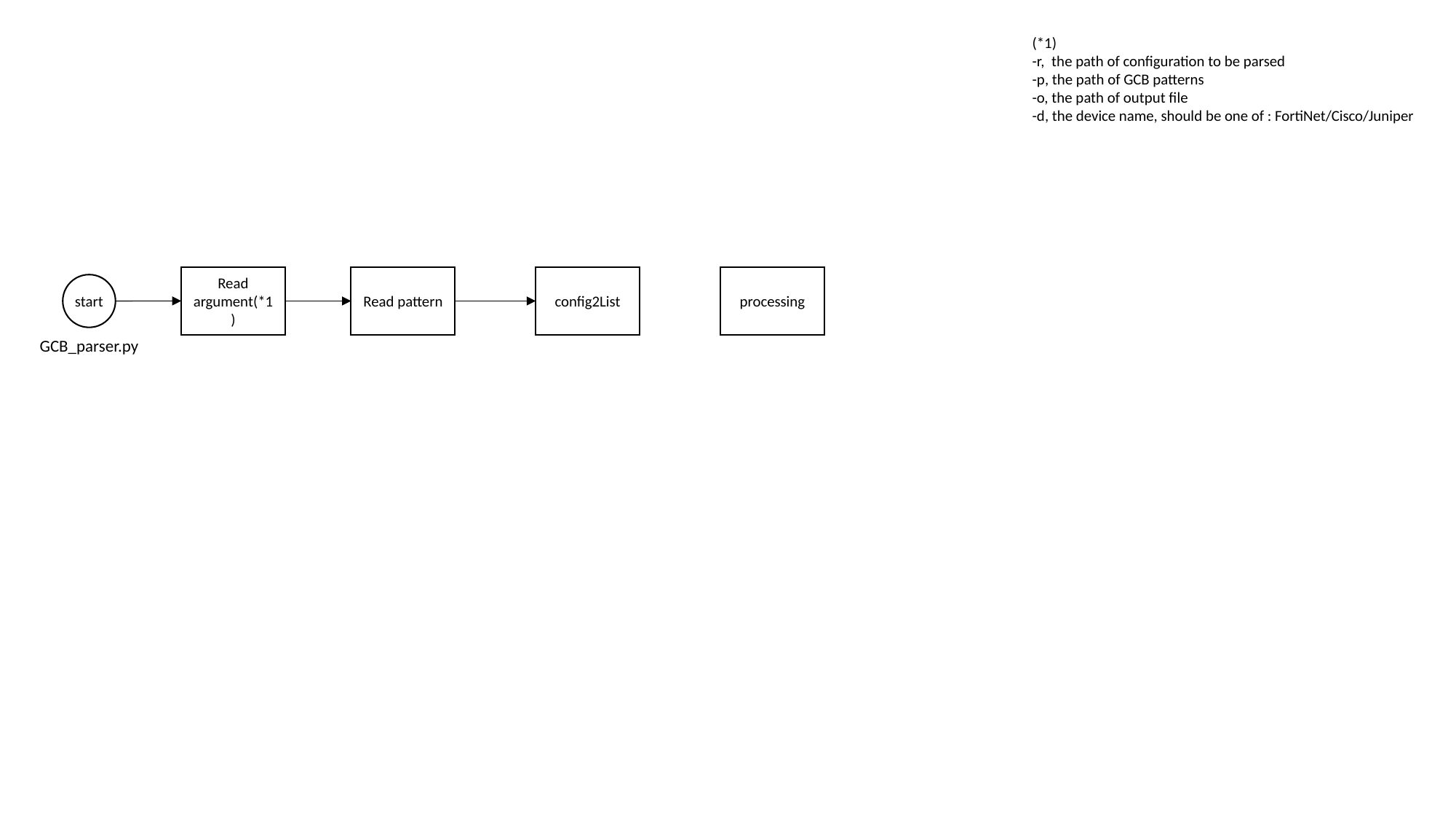

(*1)
-r,  the path of configuration to be parsed
-p, the path of GCB patterns
-o, the path of output file
-d, the device name, should be one of : FortiNet/Cisco/Juniper
Read pattern
config2List
processing
Read argument(*1)
start
GCB_parser.py